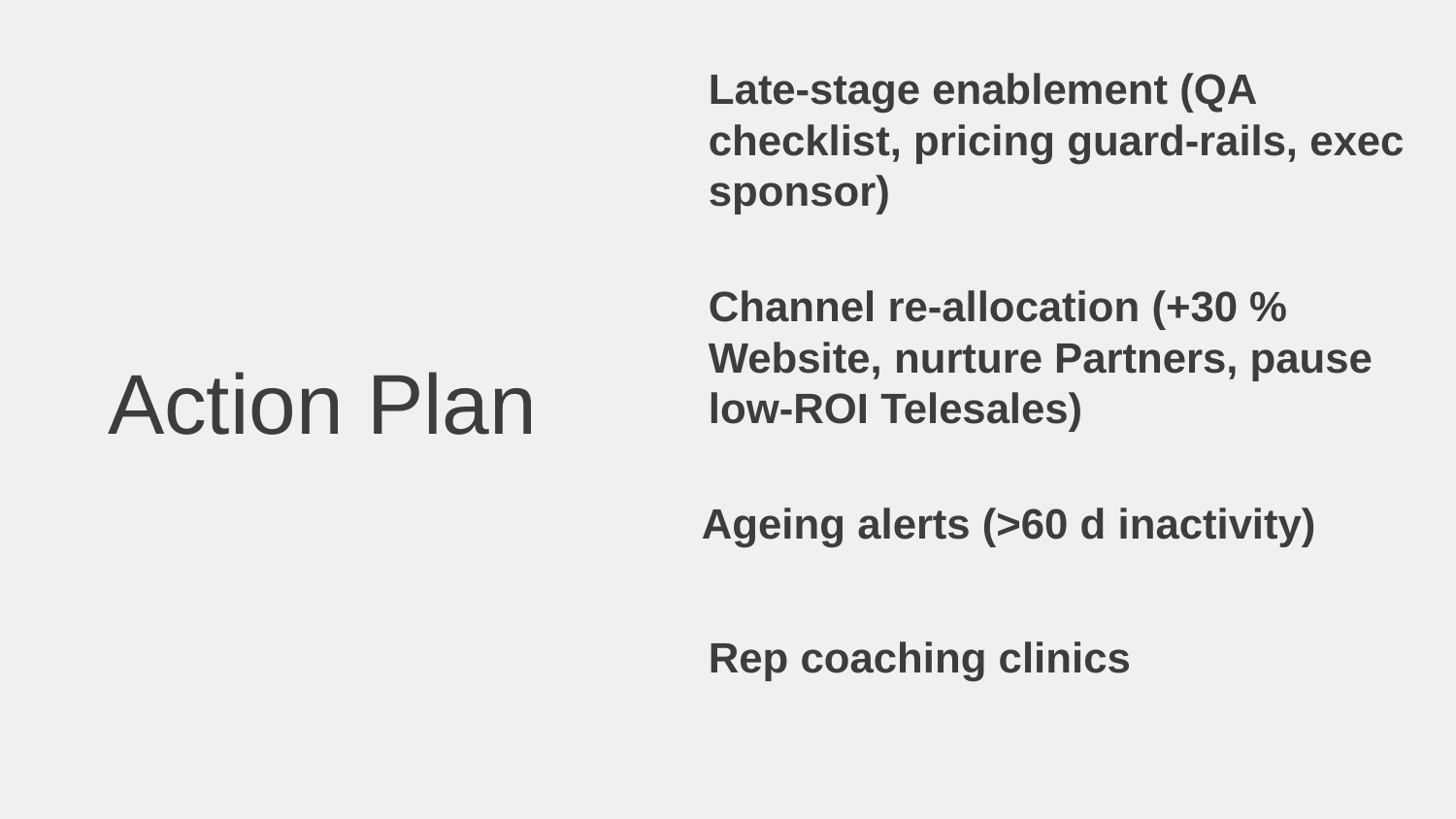

Late-stage enablement (QA checklist, pricing guard-rails, exec sponsor)
Channel re-allocation (+30 % Website, nurture Partners, pause low-ROI Telesales)
# Action Plan
Ageing alerts (>60 d inactivity)
Rep coaching clinics